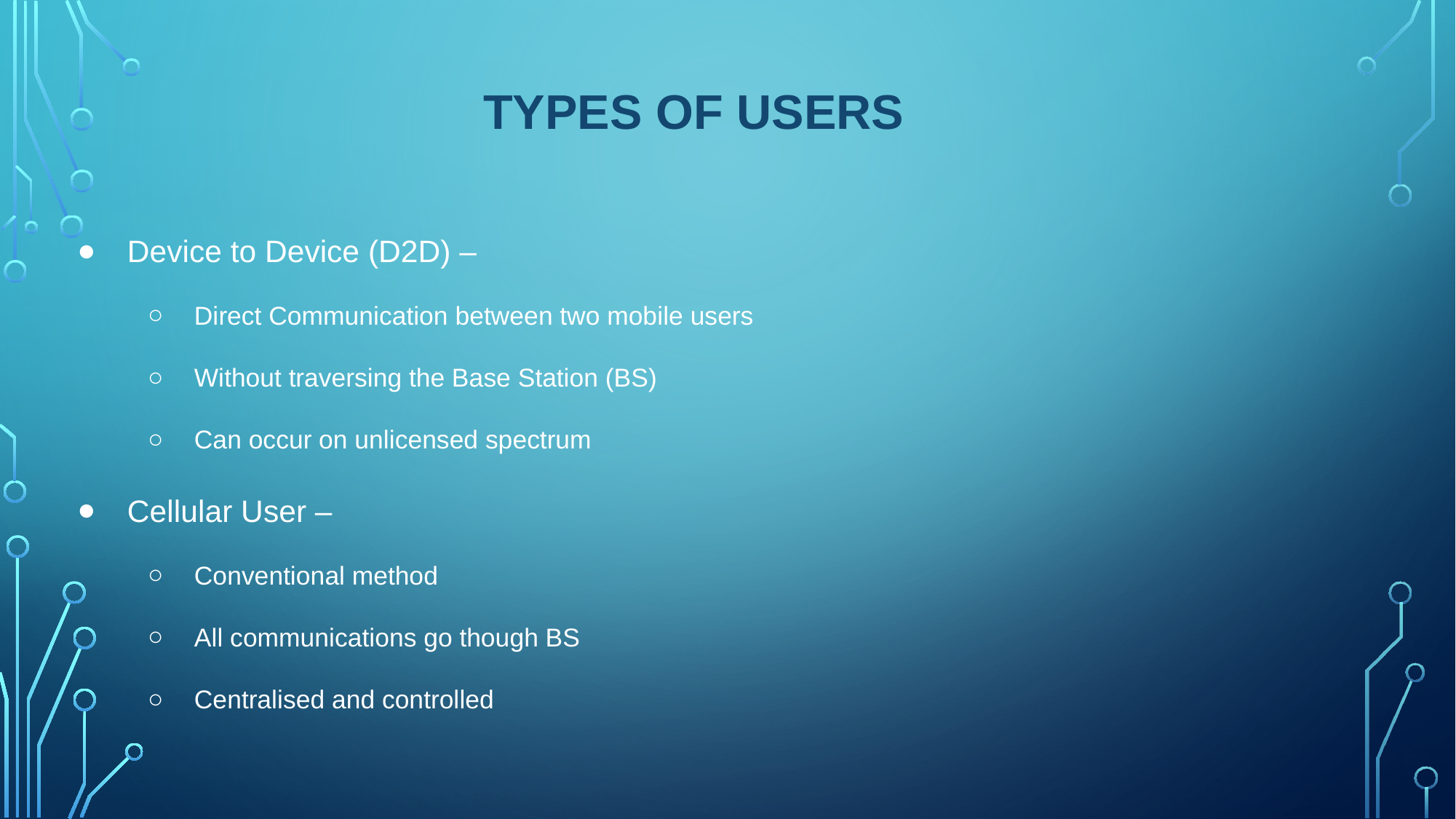

# Types of Users
Device to Device (D2D) –
Direct Communication between two mobile users
Without traversing the Base Station (BS)
Can occur on unlicensed spectrum
Cellular User –
Conventional method
All communications go though BS
Centralised and controlled